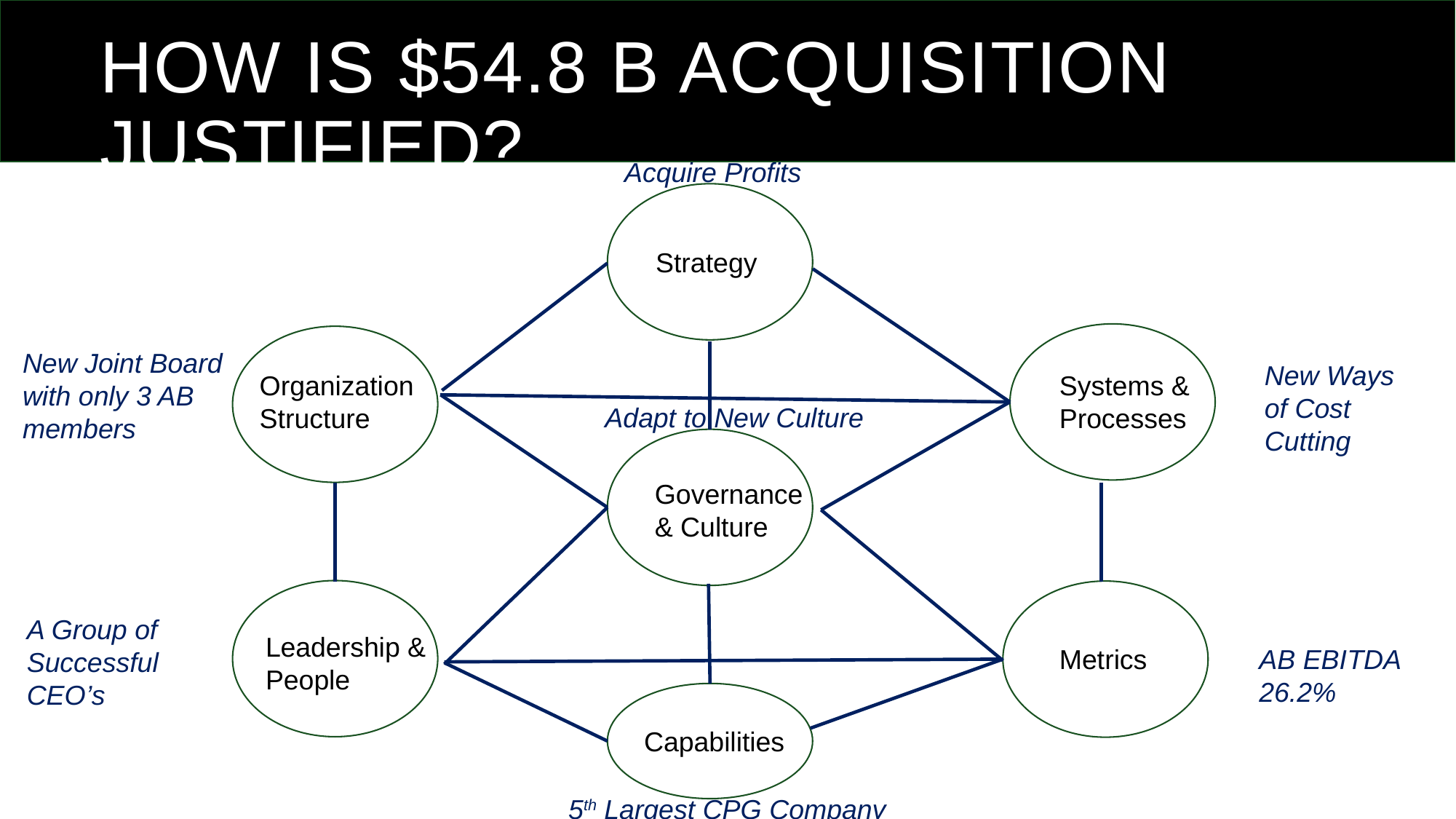

How is $54.8 B Acquisition justified?
Acquire Profits

Strategy

New Joint Board with only 3 AB members
New Ways of Cost Cutting
Organization Structure
Systems & Processes
Adapt to New Culture

Governance & Culture

A Group of Successful
CEO’s
Leadership & People
Metrics
AB EBITDA 26.2%

Capabilities
5th Largest CPG Company